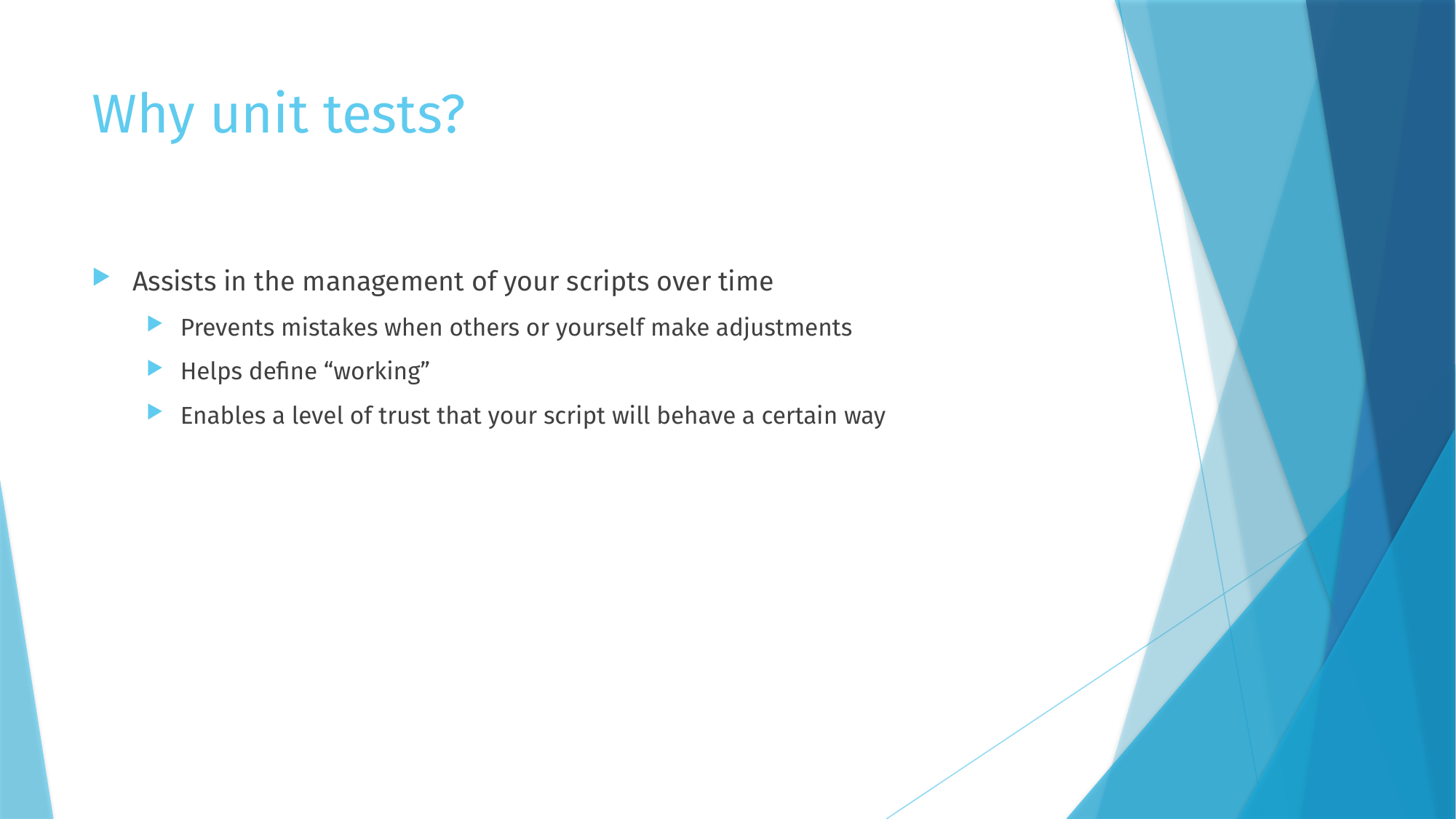

# Why unit tests?
Assists in the management of your scripts over time
Prevents mistakes when others or yourself make adjustments
Helps define “working”
Enables a level of trust that your script will behave a certain way